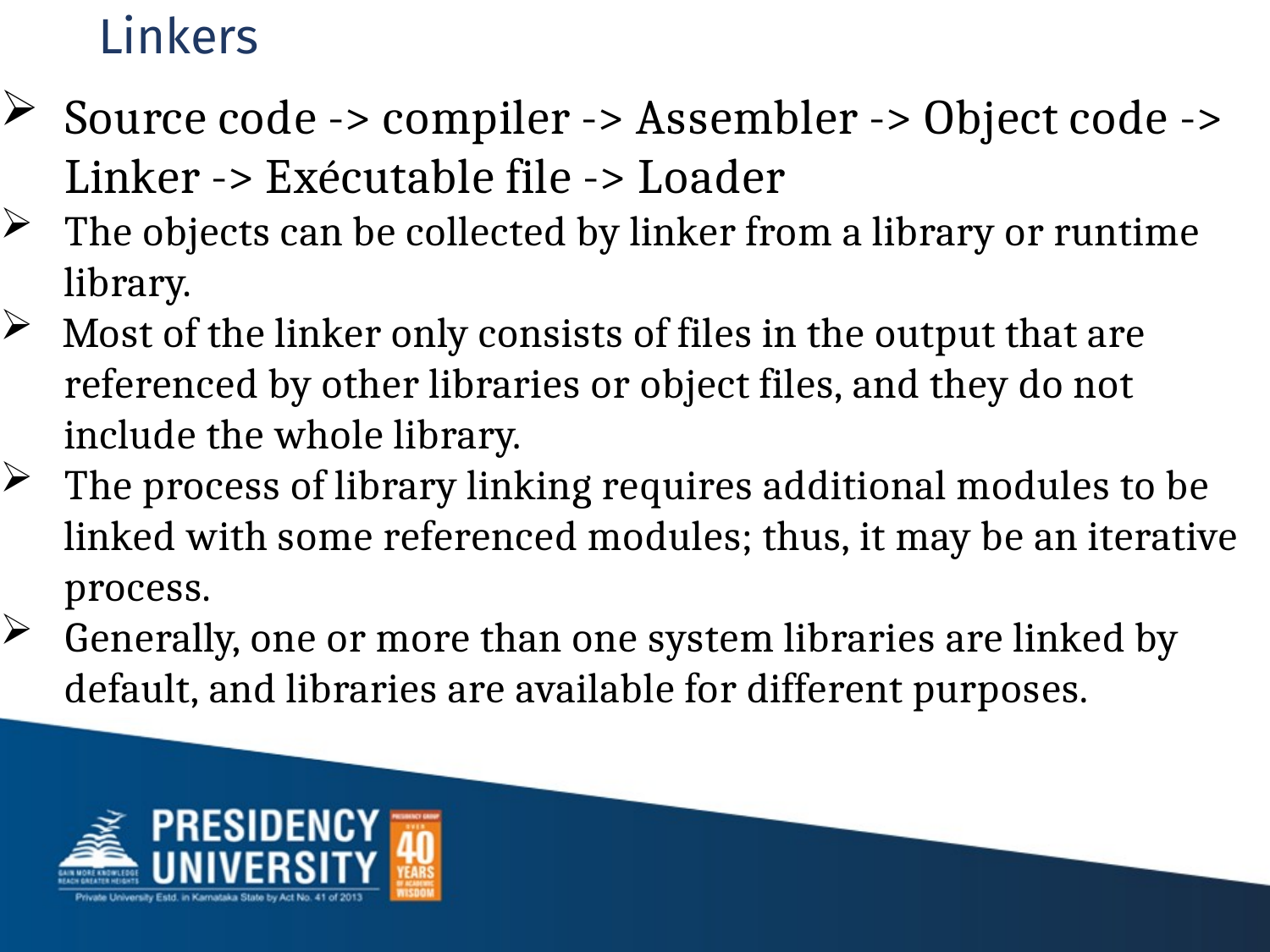

# Linkers
Source code -> compiler -> Assembler -> Object code -> Linker -> Exécutable file -> Loader
The objects can be collected by linker from a library or runtime library.
Most of the linker only consists of files in the output that are referenced by other libraries or object files, and they do not include the whole library.
The process of library linking requires additional modules to be linked with some referenced modules; thus, it may be an iterative process.
Generally, one or more than one system libraries are linked by default, and libraries are available for different purposes.